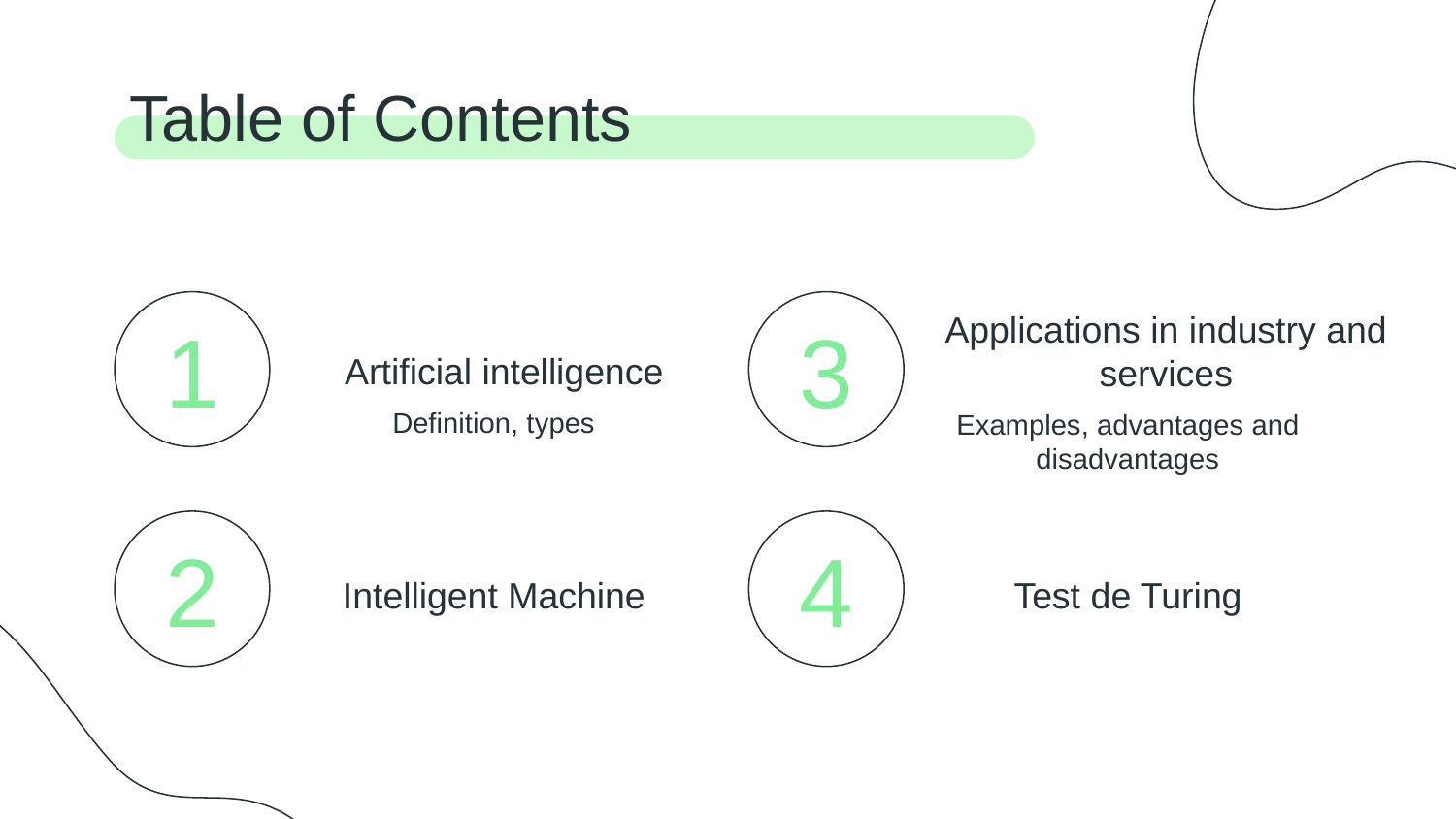

Table of Contents

Applications in industry and services

# 1
3
Artificial intelligence

Definition, types

Examples, advantages and disadvantages

2
4
Intelligent Machine

Test de Turing